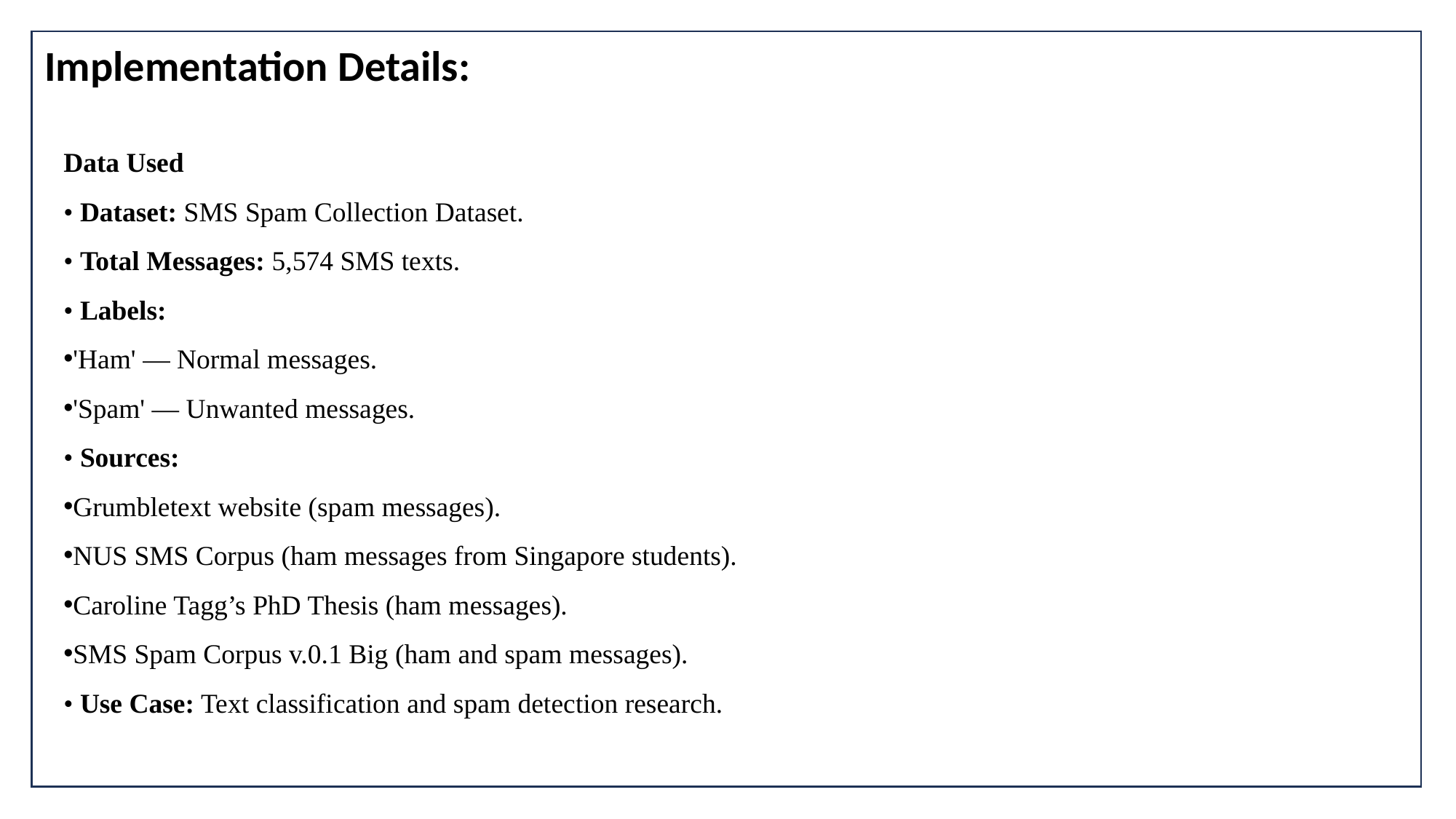

Implementation Details:
Data Used
• Dataset: SMS Spam Collection Dataset.
• Total Messages: 5,574 SMS texts.
• Labels:
'Ham' — Normal messages.
'Spam' — Unwanted messages.
• Sources:
Grumbletext website (spam messages).
NUS SMS Corpus (ham messages from Singapore students).
Caroline Tagg’s PhD Thesis (ham messages).
SMS Spam Corpus v.0.1 Big (ham and spam messages).
• Use Case: Text classification and spam detection research.